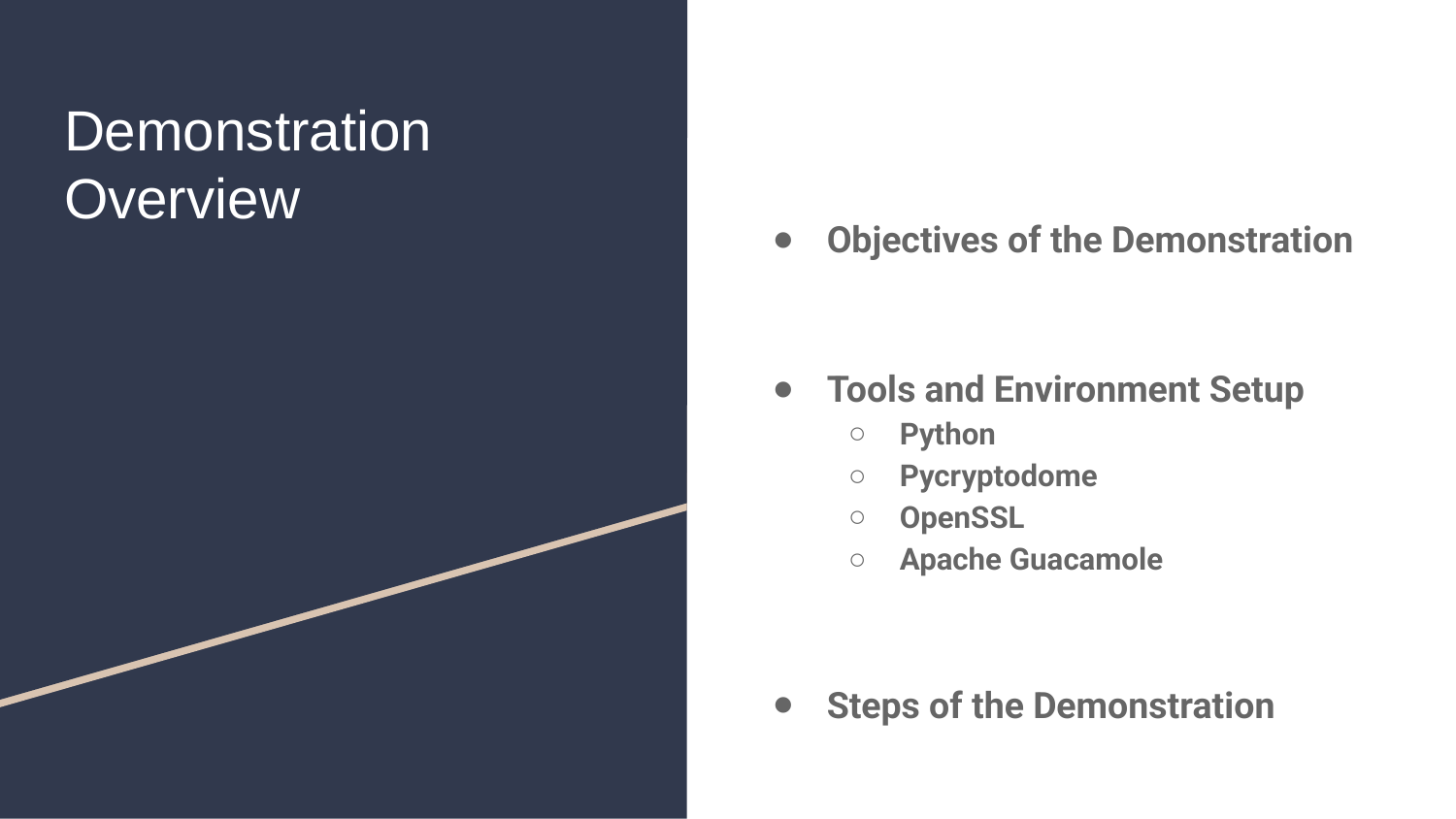

# Demonstration Overview

Objectives of the Demonstration

Tools and Environment Setup
Python
Pycryptodome
OpenSSL
Apache Guacamole

Steps of the Demonstration